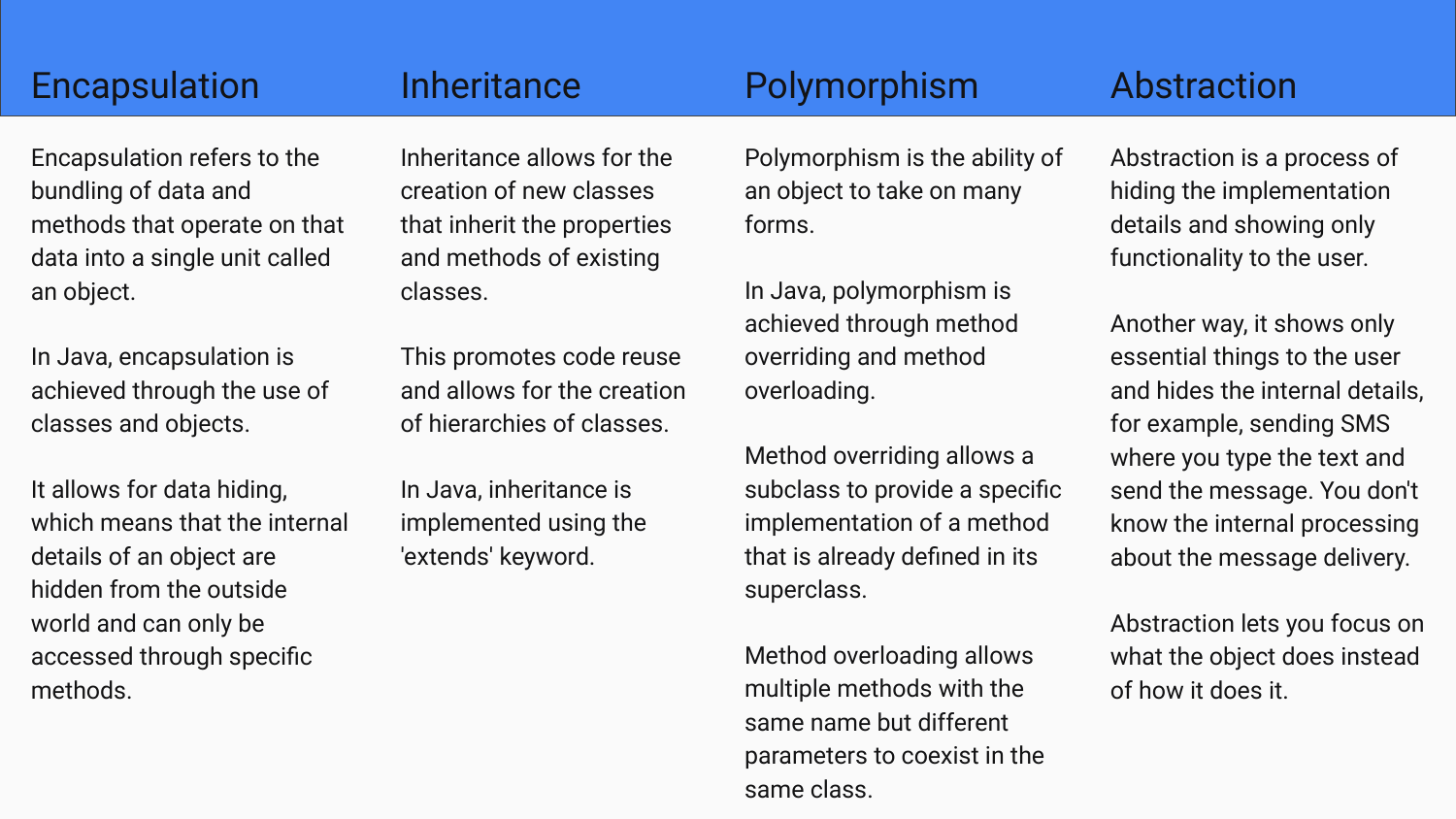

Encapsulation
Encapsulation refers to the bundling of data and methods that operate on that data into a single unit called an object.
In Java, encapsulation is achieved through the use of classes and objects.
It allows for data hiding, which means that the internal details of an object are hidden from the outside world and can only be accessed through specific methods.
Inheritance
Inheritance allows for the creation of new classes that inherit the properties and methods of existing classes.
This promotes code reuse and allows for the creation of hierarchies of classes.
In Java, inheritance is implemented using the 'extends' keyword.
Polymorphism
Polymorphism is the ability of an object to take on many forms.
In Java, polymorphism is achieved through method overriding and method overloading.
Method overriding allows a subclass to provide a specific implementation of a method that is already defined in its superclass.
Method overloading allows multiple methods with the same name but different parameters to coexist in the same class.
Abstraction
Abstraction is a process of hiding the implementation details and showing only functionality to the user.
Another way, it shows only essential things to the user and hides the internal details, for example, sending SMS where you type the text and send the message. You don't know the internal processing about the message delivery.
Abstraction lets you focus on what the object does instead of how it does it.